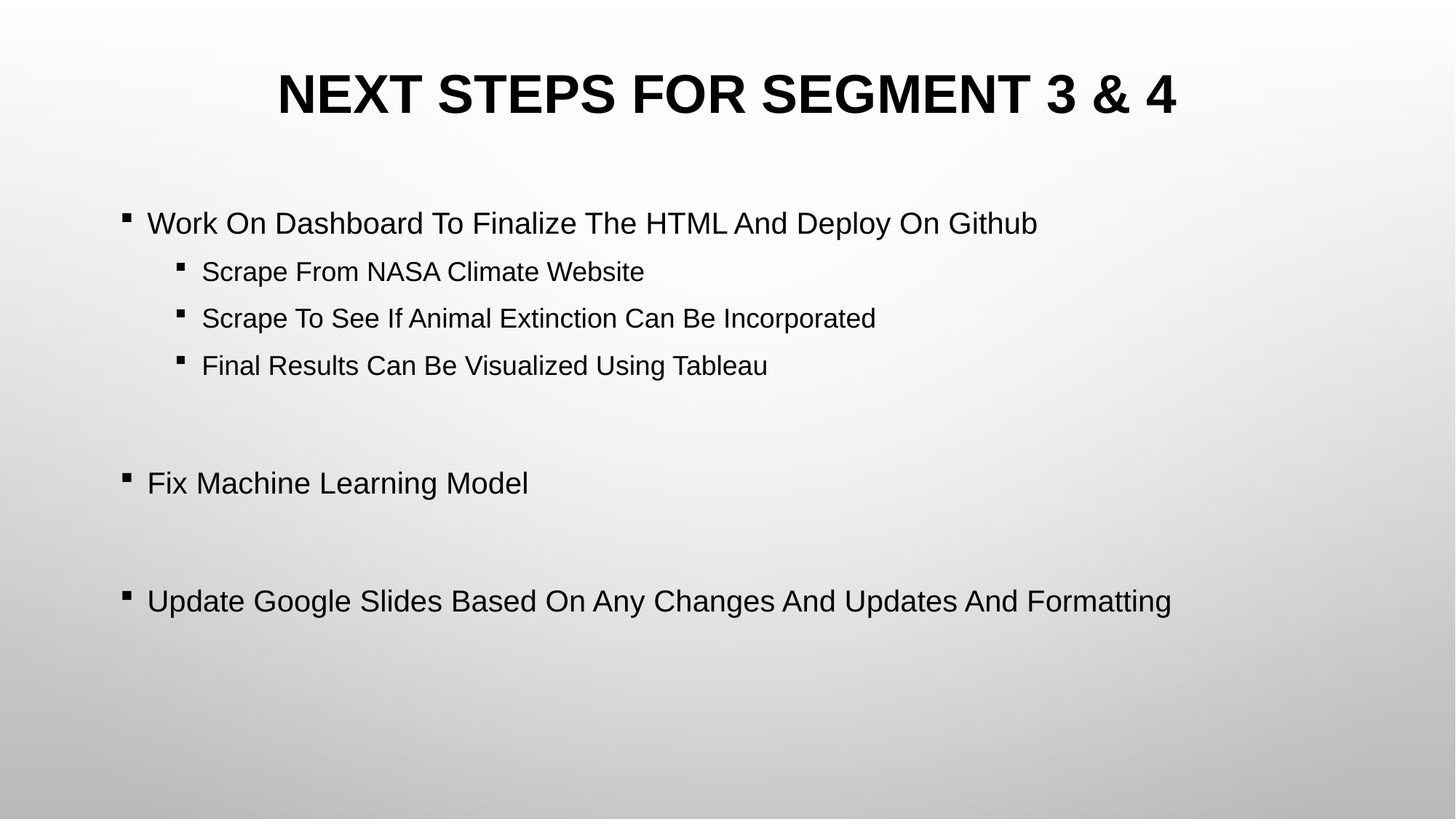

# NEXT STEPS FOR SEGMENT 3 & 4
Work On Dashboard To Finalize The HTML And Deploy On Github
Scrape From NASA Climate Website
Scrape To See If Animal Extinction Can Be Incorporated
Final Results Can Be Visualized Using Tableau

Fix Machine Learning Model

Update Google Slides Based On Any Changes And Updates And Formatting